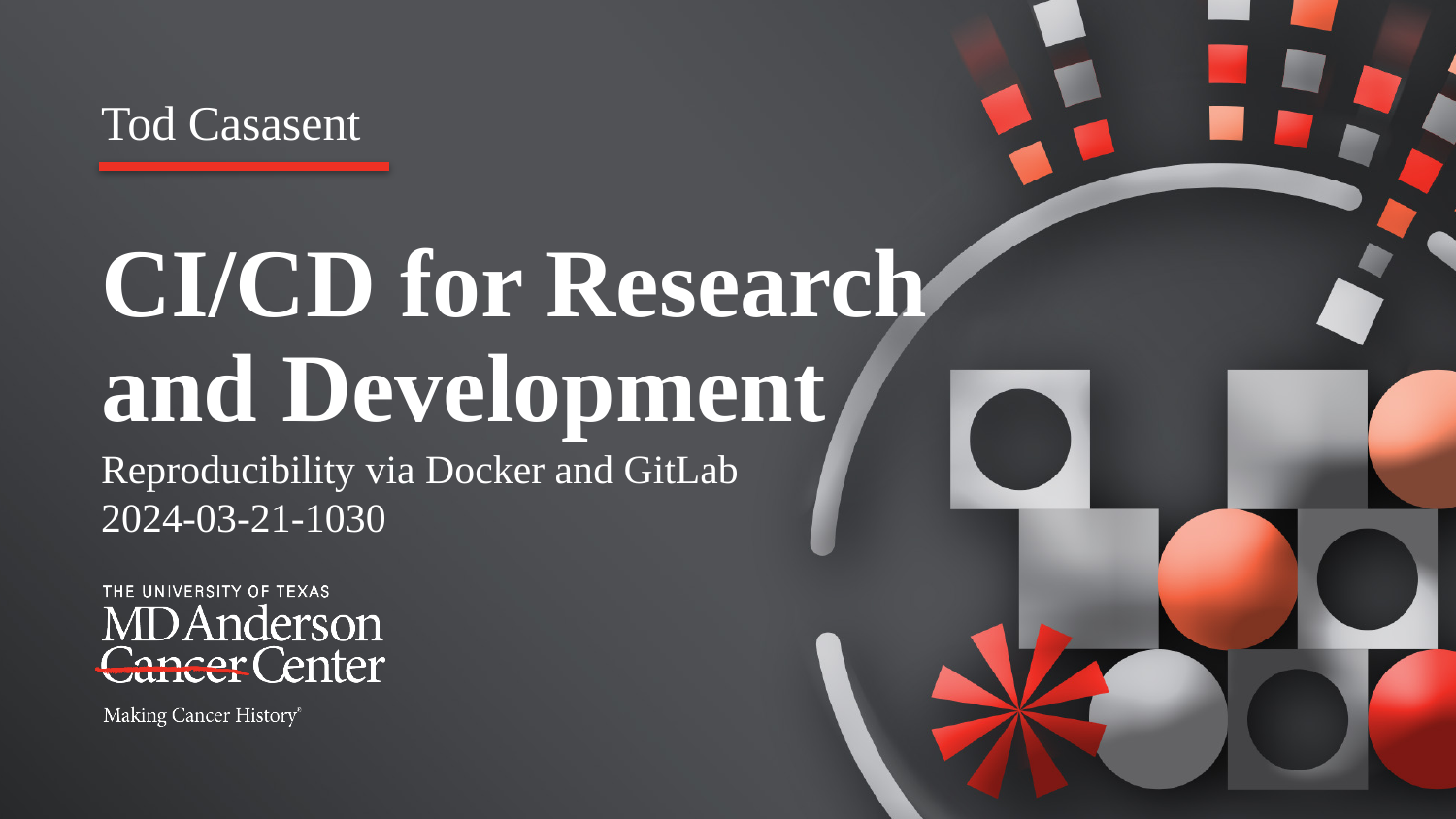

Tod Casasent
CI/CD for Research and Development
Reproducibility via Docker and GitLab
2024-03-21-1030